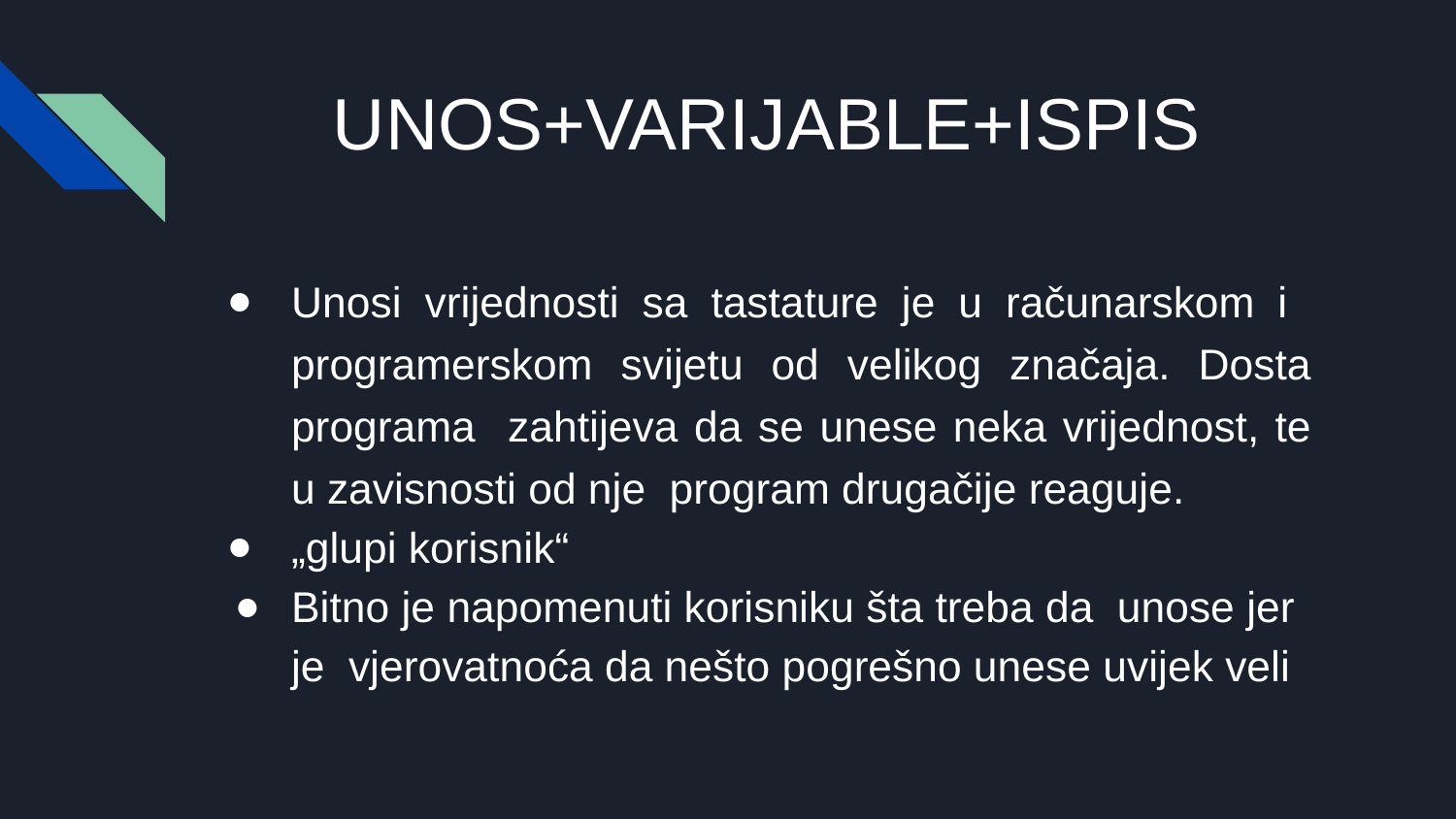

# UNOS+VARIJABLE+ISPIS
Unosi vrijednosti sa tastature je u računarskom i  programerskom svijetu od velikog značaja. Dosta programa  zahtijeva da se unese neka vrijednost, te u zavisnosti od nje  program drugačije reaguje.
„glupi korisnik“
Bitno je napomenuti korisniku šta treba da  unose jer je  vjerovatnoća da nešto pogrešno unese uvijek veli